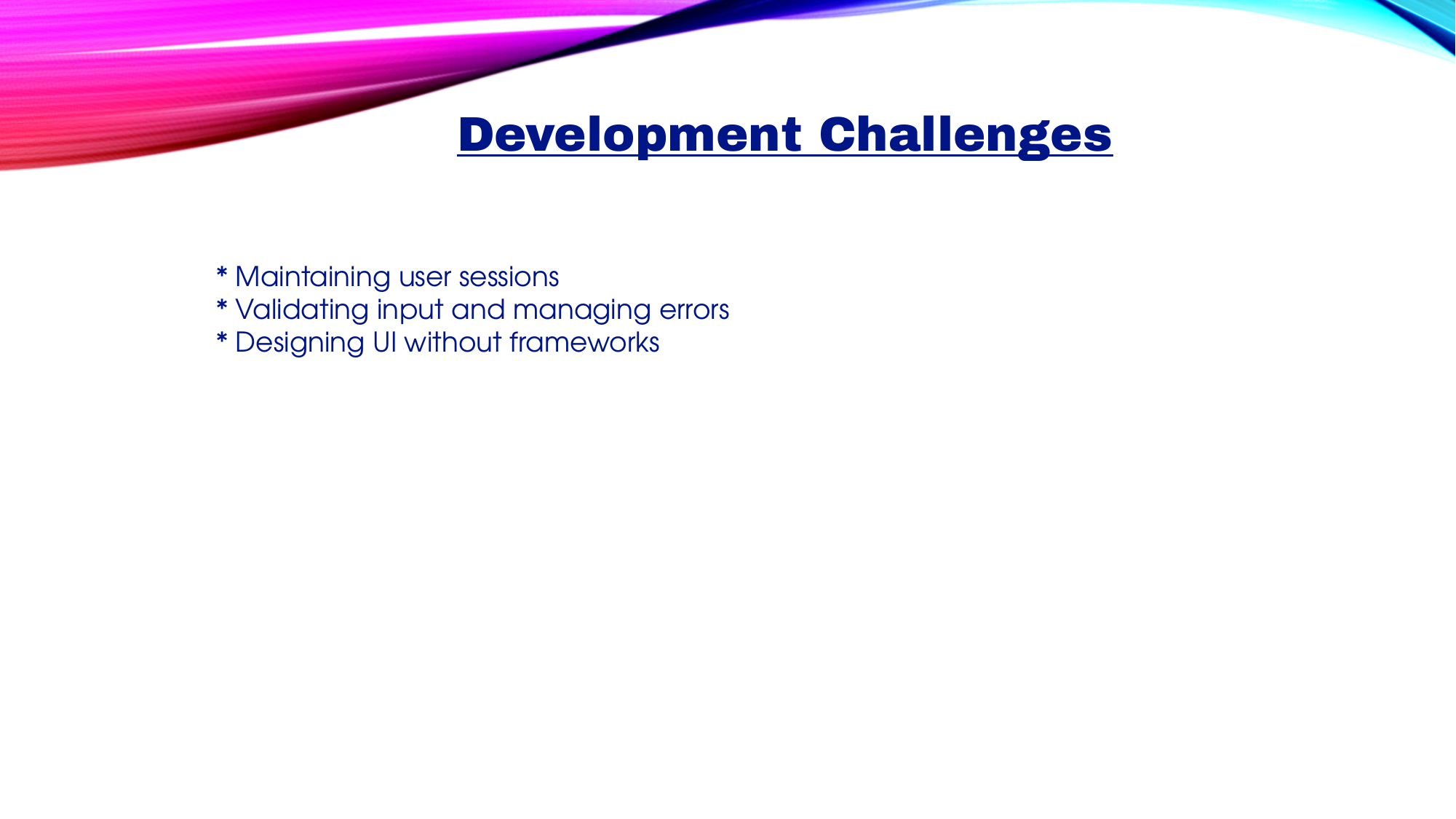

Development Challenges
* Maintaining user sessions
* Validating input and managing errors
* Designing UI without frameworks